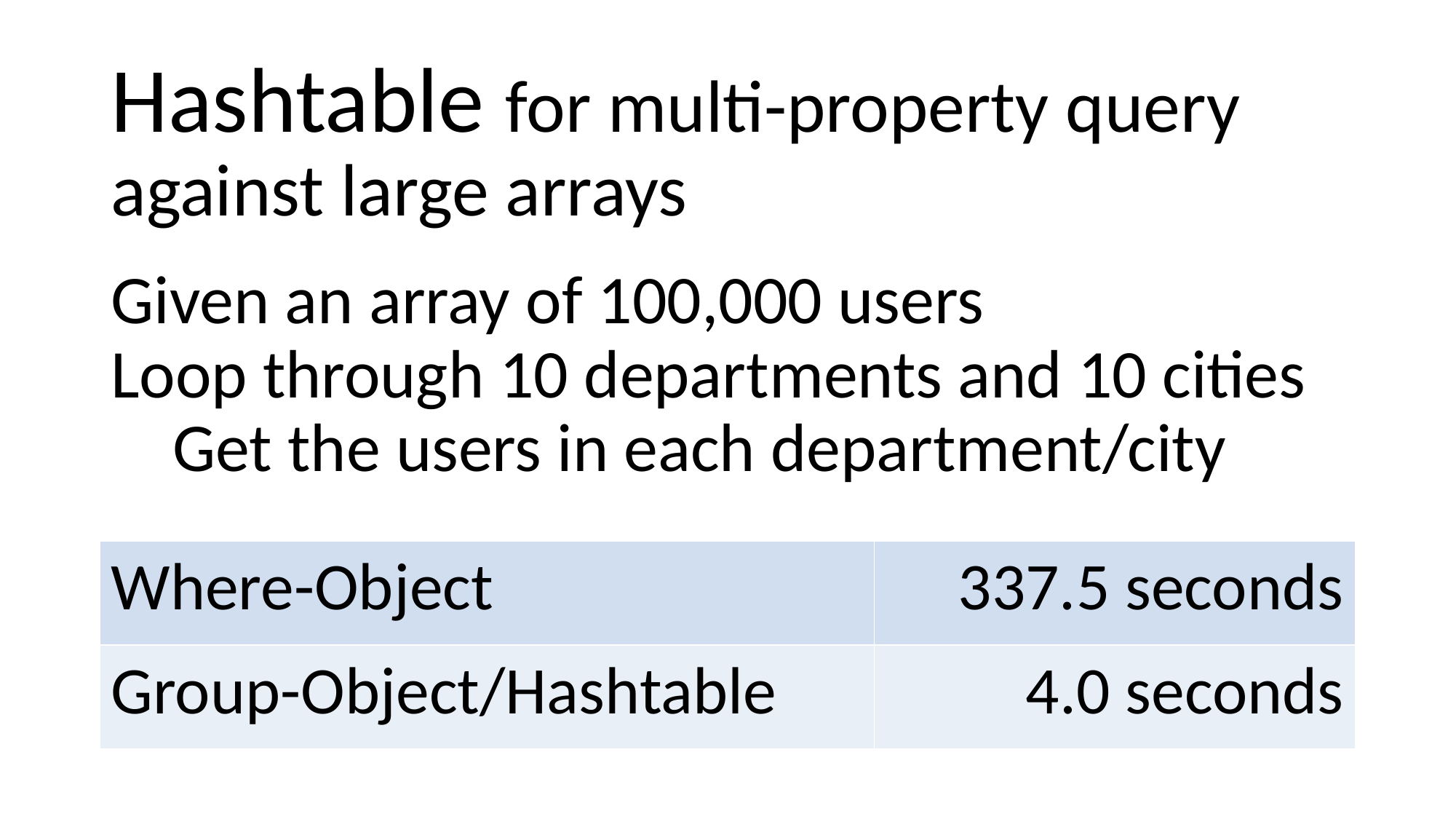

# Hashtable for multi-property query against large arrays Given an array of 100,000 users Loop through 10 departments and 10 cities Get the users in each department/city
| Where-Object | 337.5 seconds |
| --- | --- |
| Group-Object/Hashtable | 4.0 seconds |